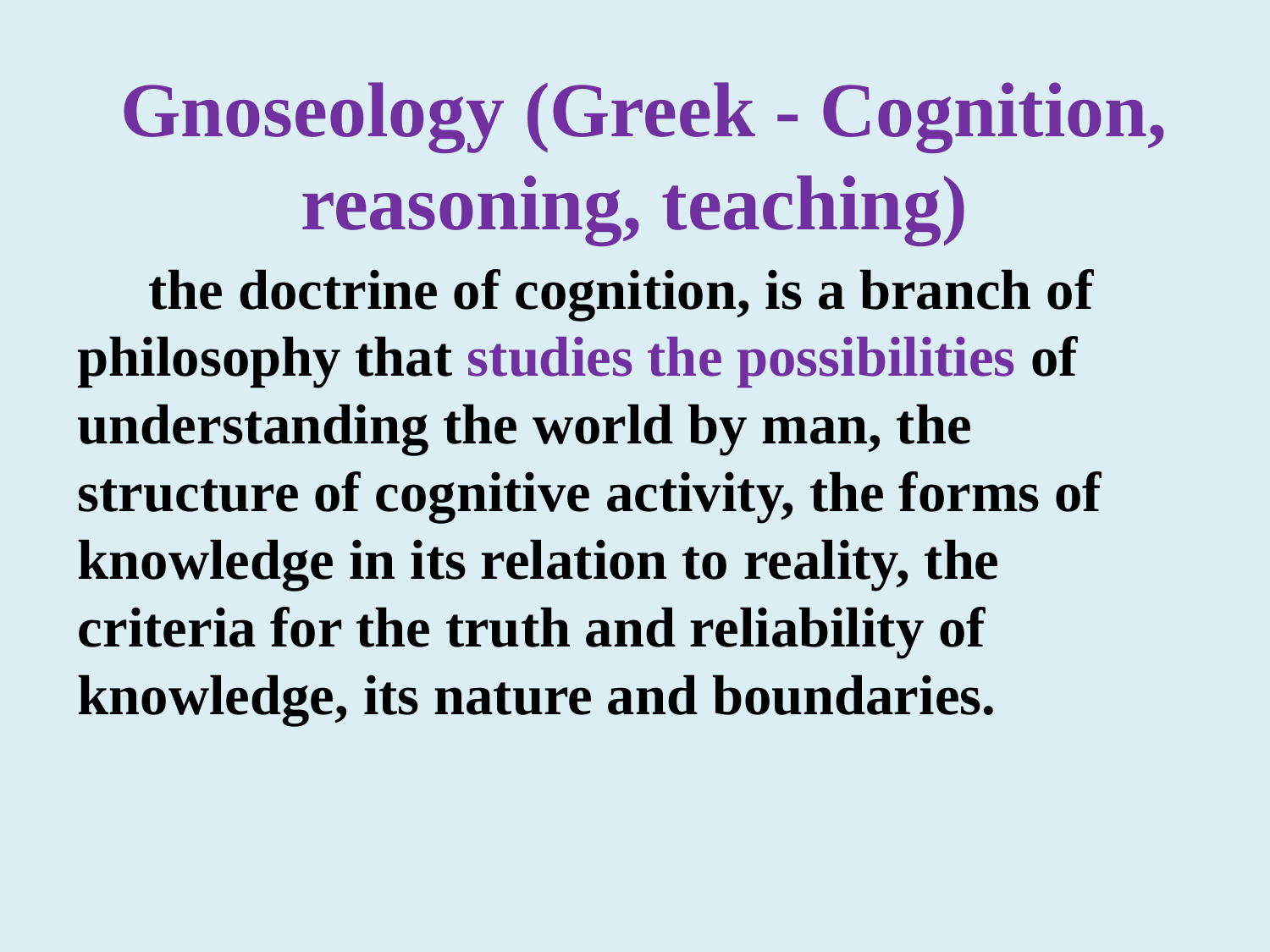

# Gnoseology (Greek - Cognition, reasoning, teaching)
     the doctrine of cognition, is a branch of philosophy that studies the possibilities of understanding the world by man, the structure of cognitive activity, the forms of knowledge in its relation to reality, the criteria for the truth and reliability of knowledge, its nature and boundaries.